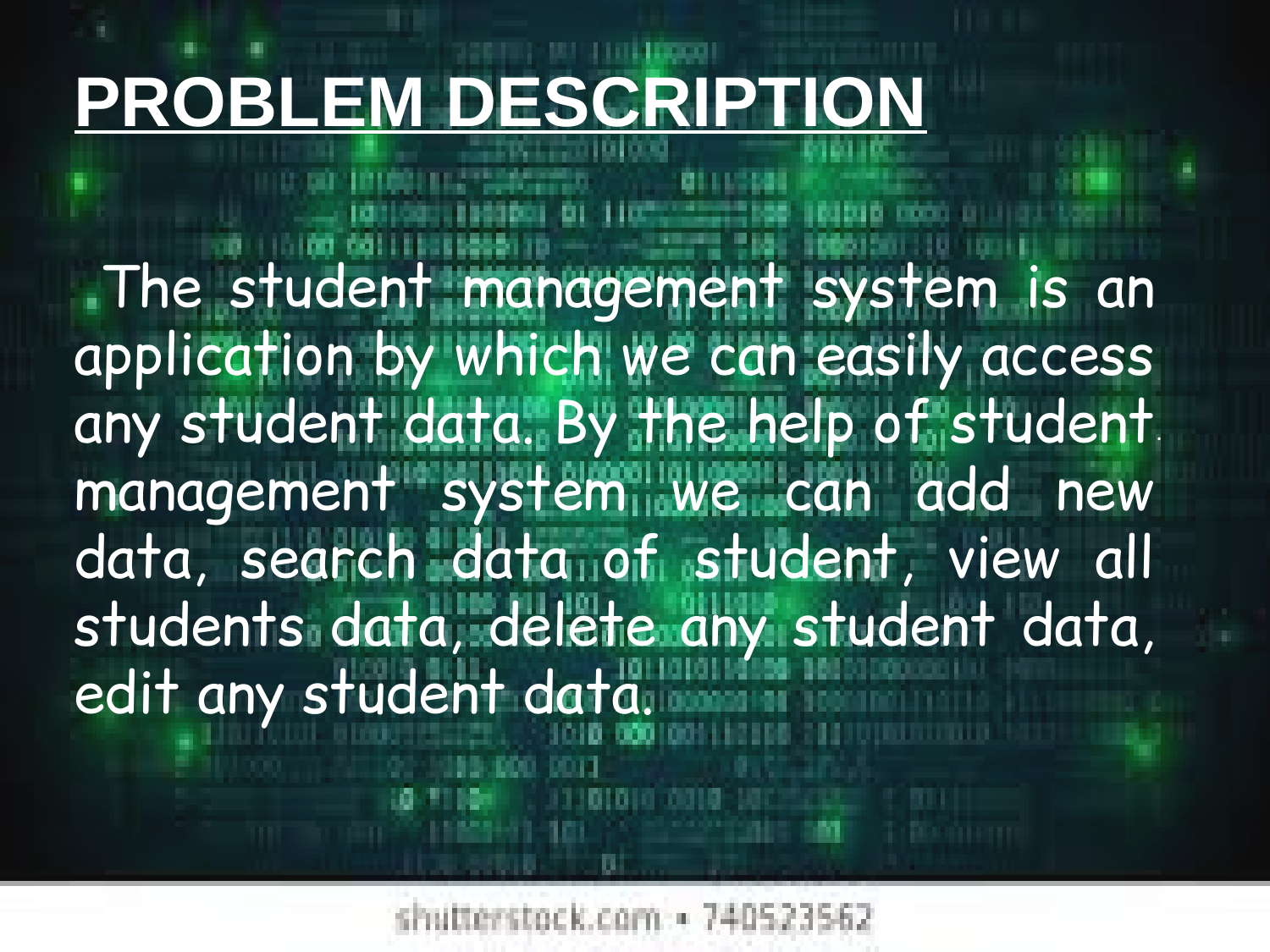

PROBLEM DESCRIPTION

 The student management system is an application by which we can easily access any student data. By the help of student management system we can add new data, search data of student, view all students data, delete any student data, edit any student data.
# .